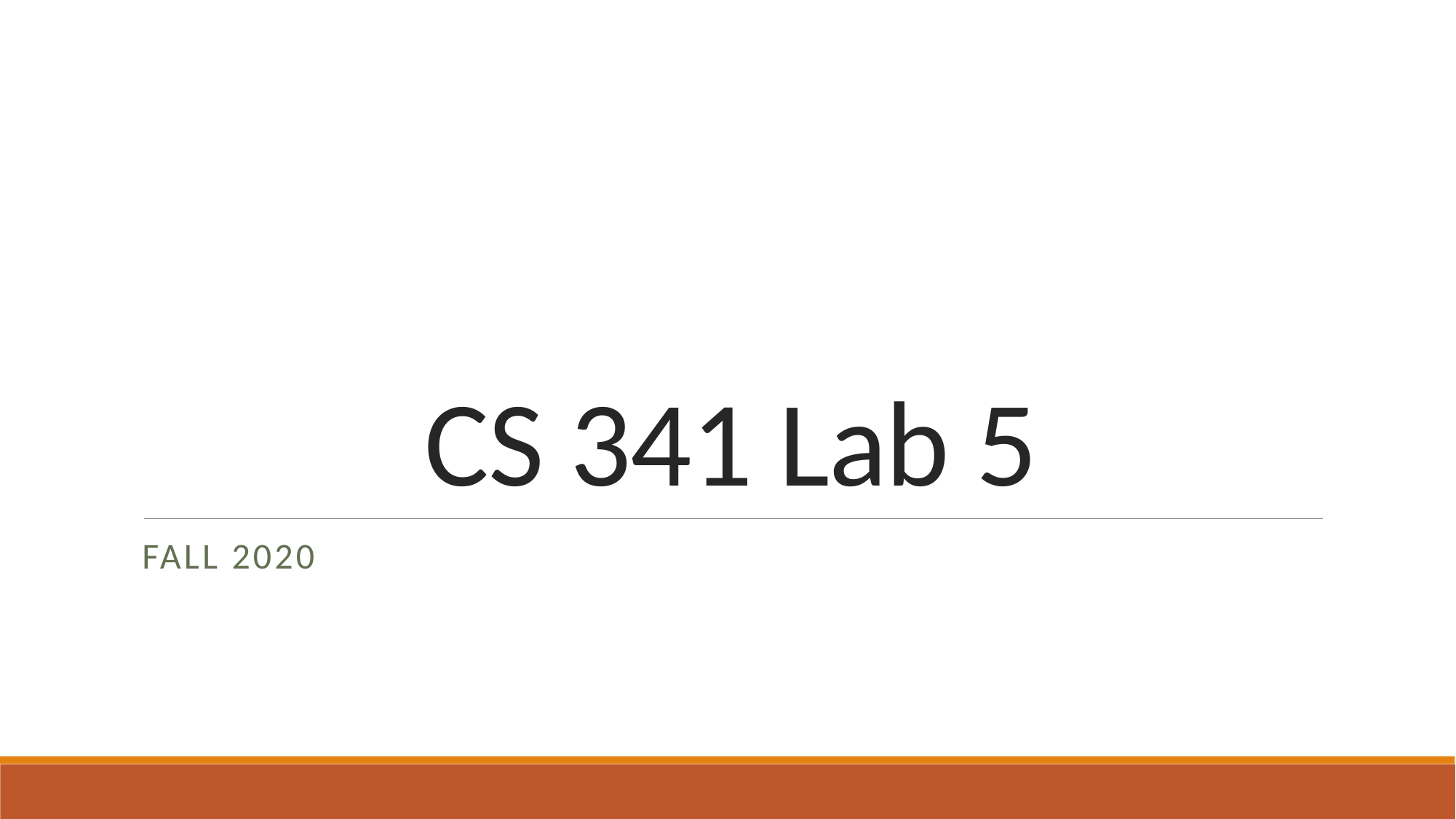

# CS 341 Lab 5
Fall 2020